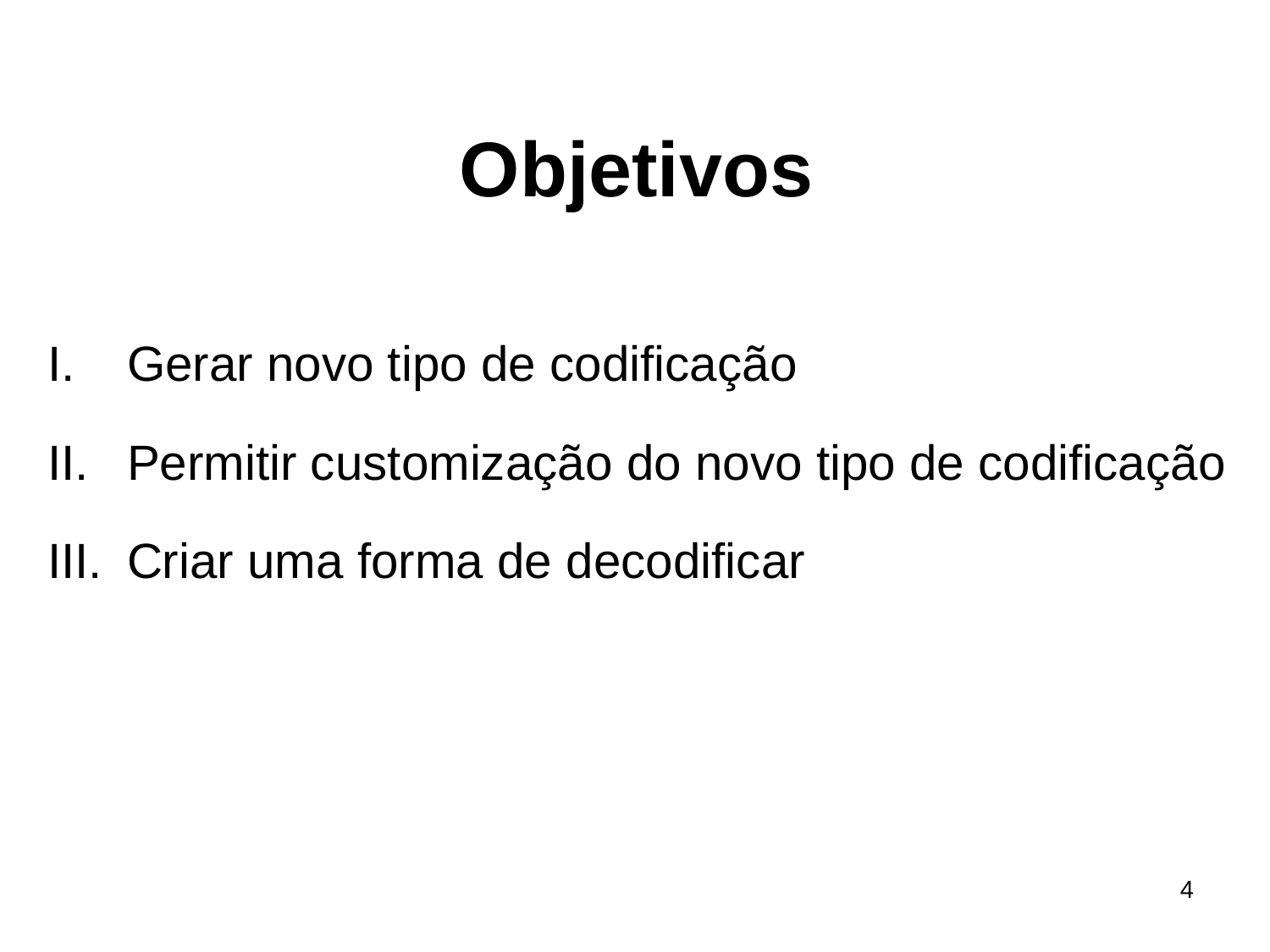

# Objetivos
Gerar novo tipo de codificação
Permitir customização do novo tipo de codificação
Criar uma forma de decodificar

4